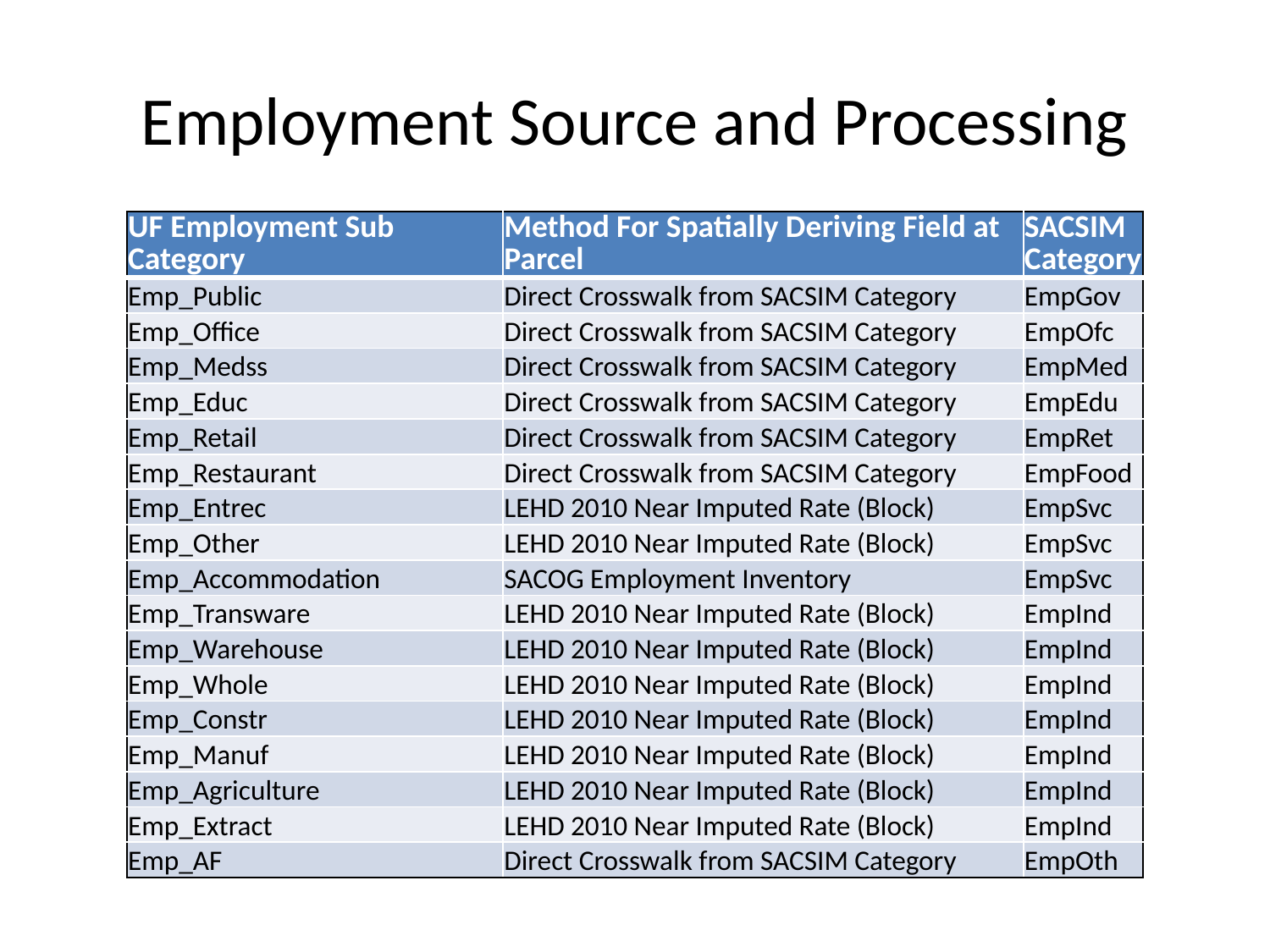

# Employment Source and Processing
| UF Employment Sub Category | Method For Spatially Deriving Field at Parcel | SACSIM Category |
| --- | --- | --- |
| Emp\_Public | Direct Crosswalk from SACSIM Category | EmpGov |
| Emp\_Office | Direct Crosswalk from SACSIM Category | EmpOfc |
| Emp\_Medss | Direct Crosswalk from SACSIM Category | EmpMed |
| Emp\_Educ | Direct Crosswalk from SACSIM Category | EmpEdu |
| Emp\_Retail | Direct Crosswalk from SACSIM Category | EmpRet |
| Emp\_Restaurant | Direct Crosswalk from SACSIM Category | EmpFood |
| Emp\_Entrec | LEHD 2010 Near Imputed Rate (Block) | EmpSvc |
| Emp\_Other | LEHD 2010 Near Imputed Rate (Block) | EmpSvc |
| Emp\_Accommodation | SACOG Employment Inventory | EmpSvc |
| Emp\_Transware | LEHD 2010 Near Imputed Rate (Block) | EmpInd |
| Emp\_Warehouse | LEHD 2010 Near Imputed Rate (Block) | EmpInd |
| Emp\_Whole | LEHD 2010 Near Imputed Rate (Block) | EmpInd |
| Emp\_Constr | LEHD 2010 Near Imputed Rate (Block) | EmpInd |
| Emp\_Manuf | LEHD 2010 Near Imputed Rate (Block) | EmpInd |
| Emp\_Agriculture | LEHD 2010 Near Imputed Rate (Block) | EmpInd |
| Emp\_Extract | LEHD 2010 Near Imputed Rate (Block) | EmpInd |
| Emp\_AF | Direct Crosswalk from SACSIM Category | EmpOth |